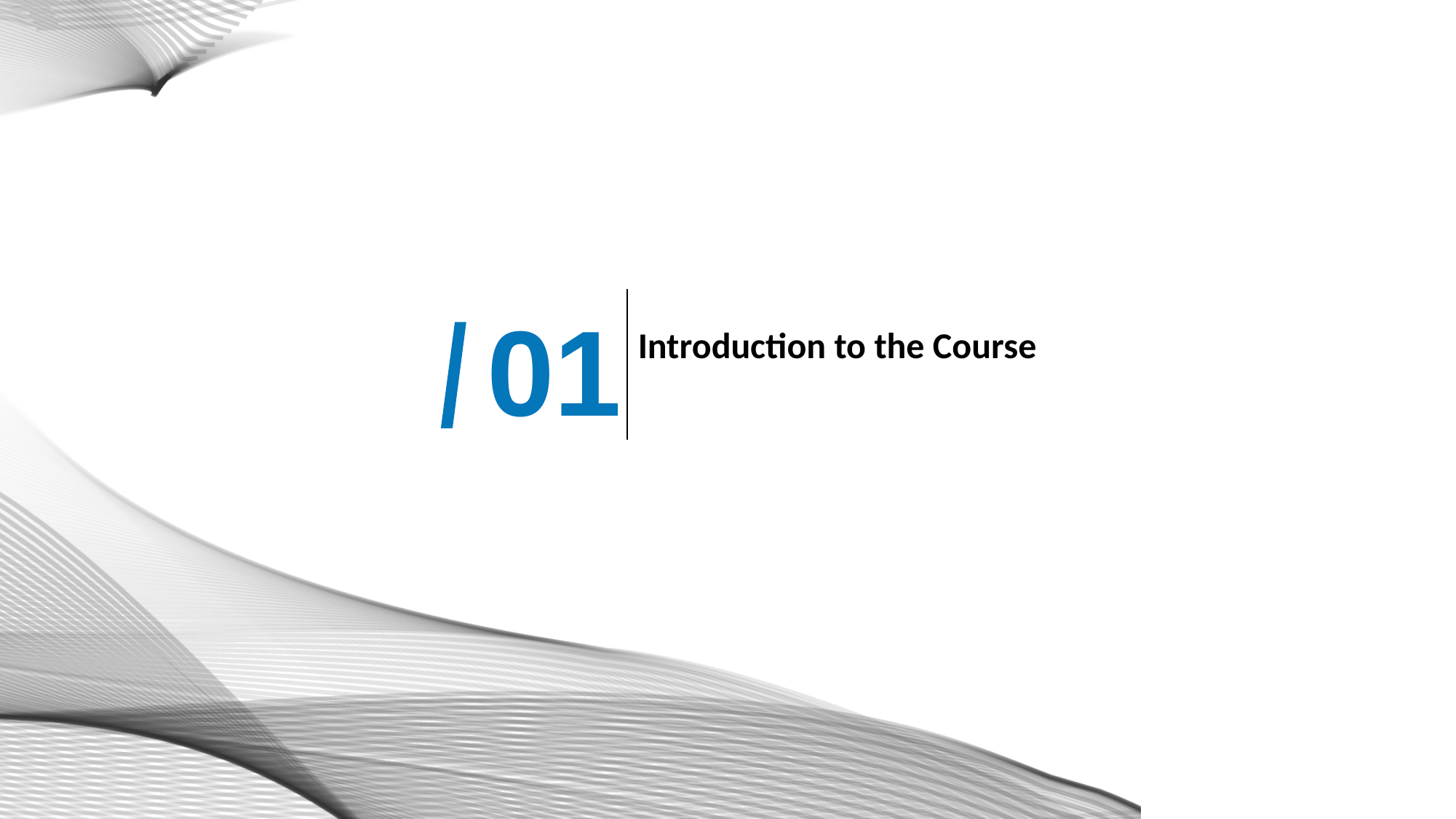

01
# Introduction to the Course
/